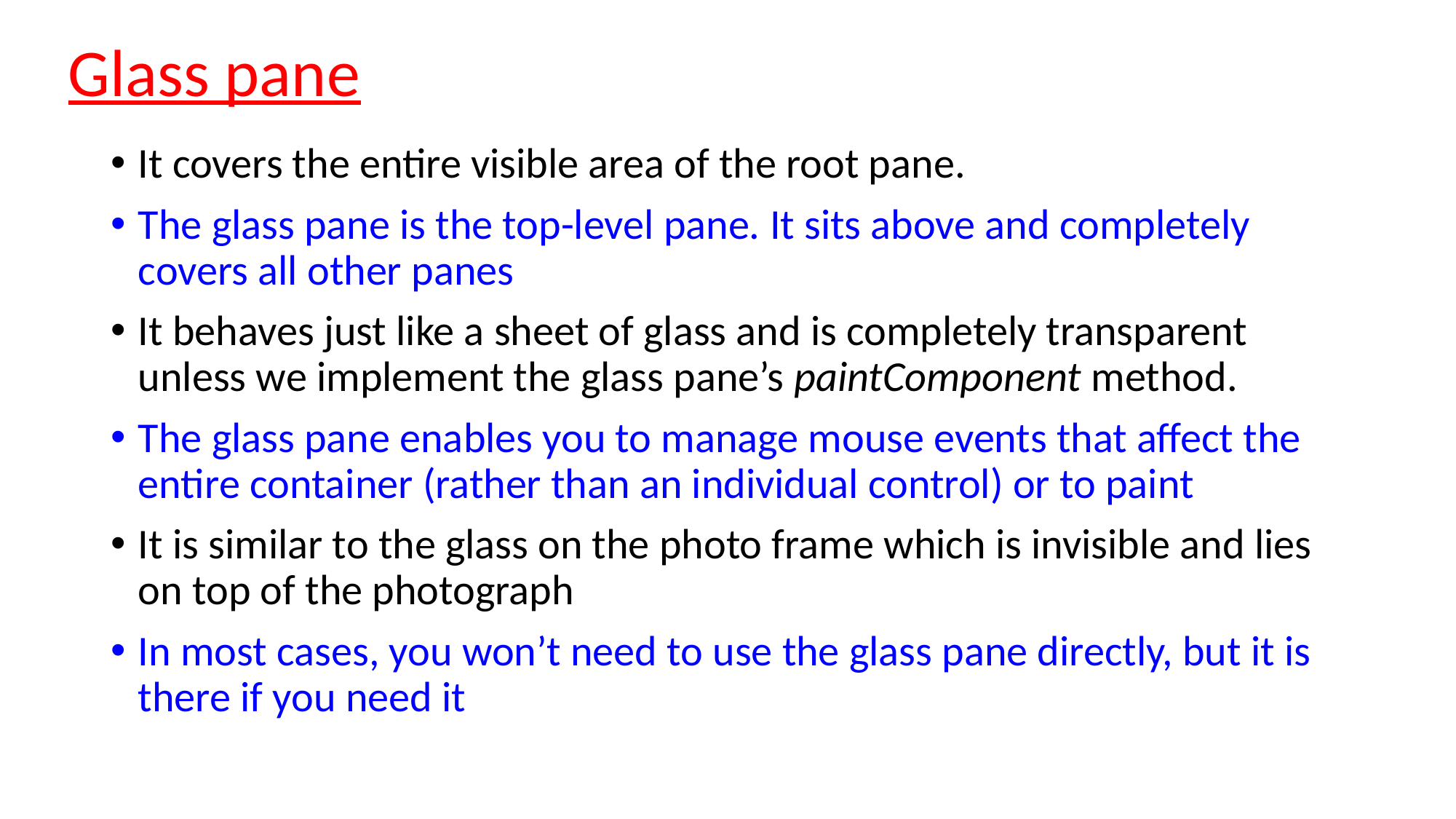

# Glass pane
It covers the entire visible area of the root pane.
The glass pane is the top-level pane. It sits above and completely covers all other panes
It behaves just like a sheet of glass and is completely transparent unless we implement the glass pane’s paintComponent method.
The glass pane enables you to manage mouse events that affect the entire container (rather than an individual control) or to paint
It is similar to the glass on the photo frame which is invisible and lies on top of the photograph
In most cases, you won’t need to use the glass pane directly, but it is there if you need it